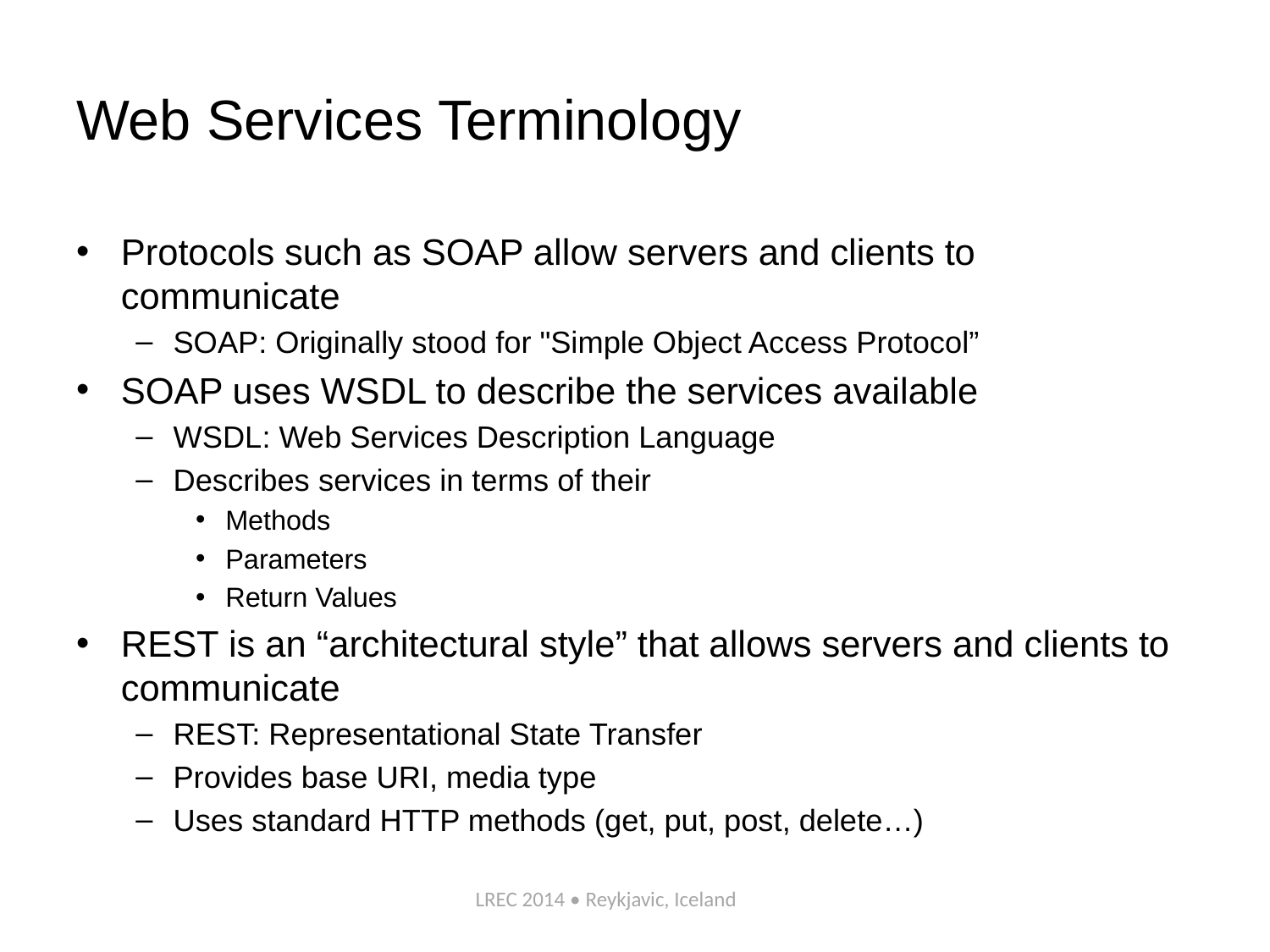

# Web Services Terminology
Protocols such as SOAP allow servers and clients to communicate
SOAP: Originally stood for "Simple Object Access Protocol”
SOAP uses WSDL to describe the services available
WSDL: Web Services Description Language
Describes services in terms of their
Methods
Parameters
Return Values
REST is an “architectural style” that allows servers and clients to communicate
REST: Representational State Transfer
Provides base URI, media type
Uses standard HTTP methods (get, put, post, delete…)